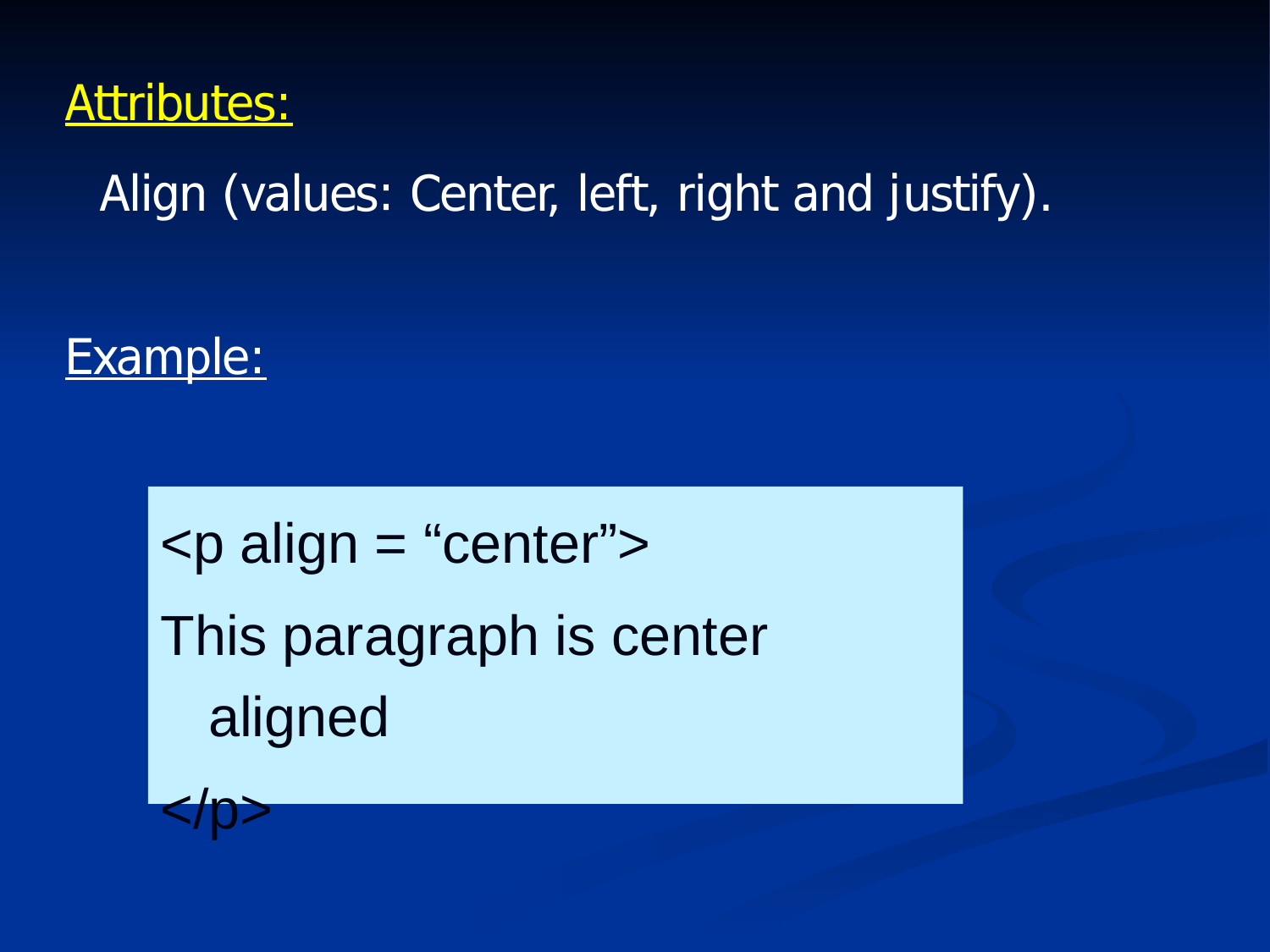

Attributes:
  Align (values: Center, left, right and justify).

Example:
<p align = “center”>
This paragraph is center aligned
</p>